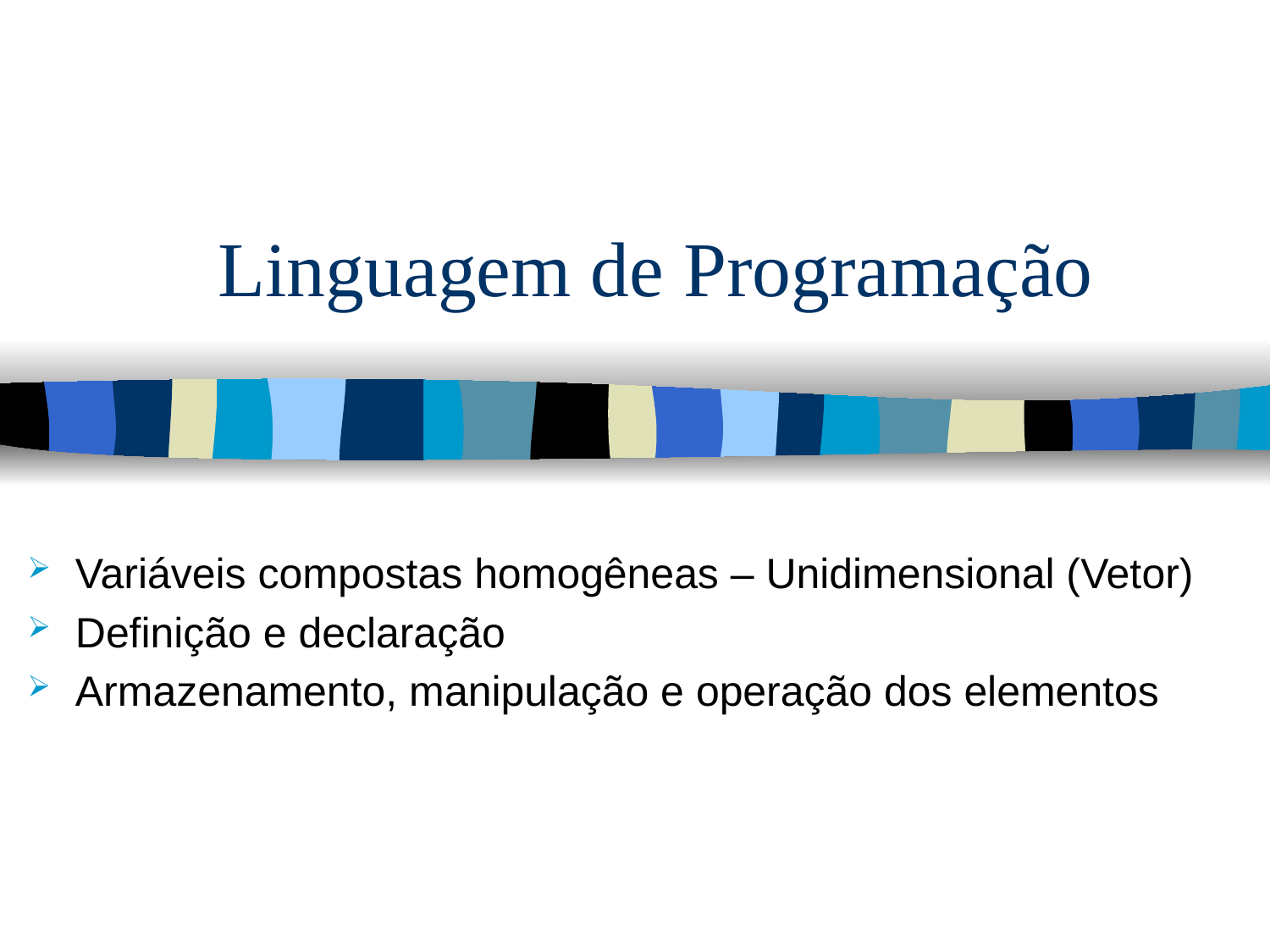

# Linguagem de Programação
Variáveis compostas homogêneas – Unidimensional (Vetor)
Definição e declaração
Armazenamento, manipulação e operação dos elementos